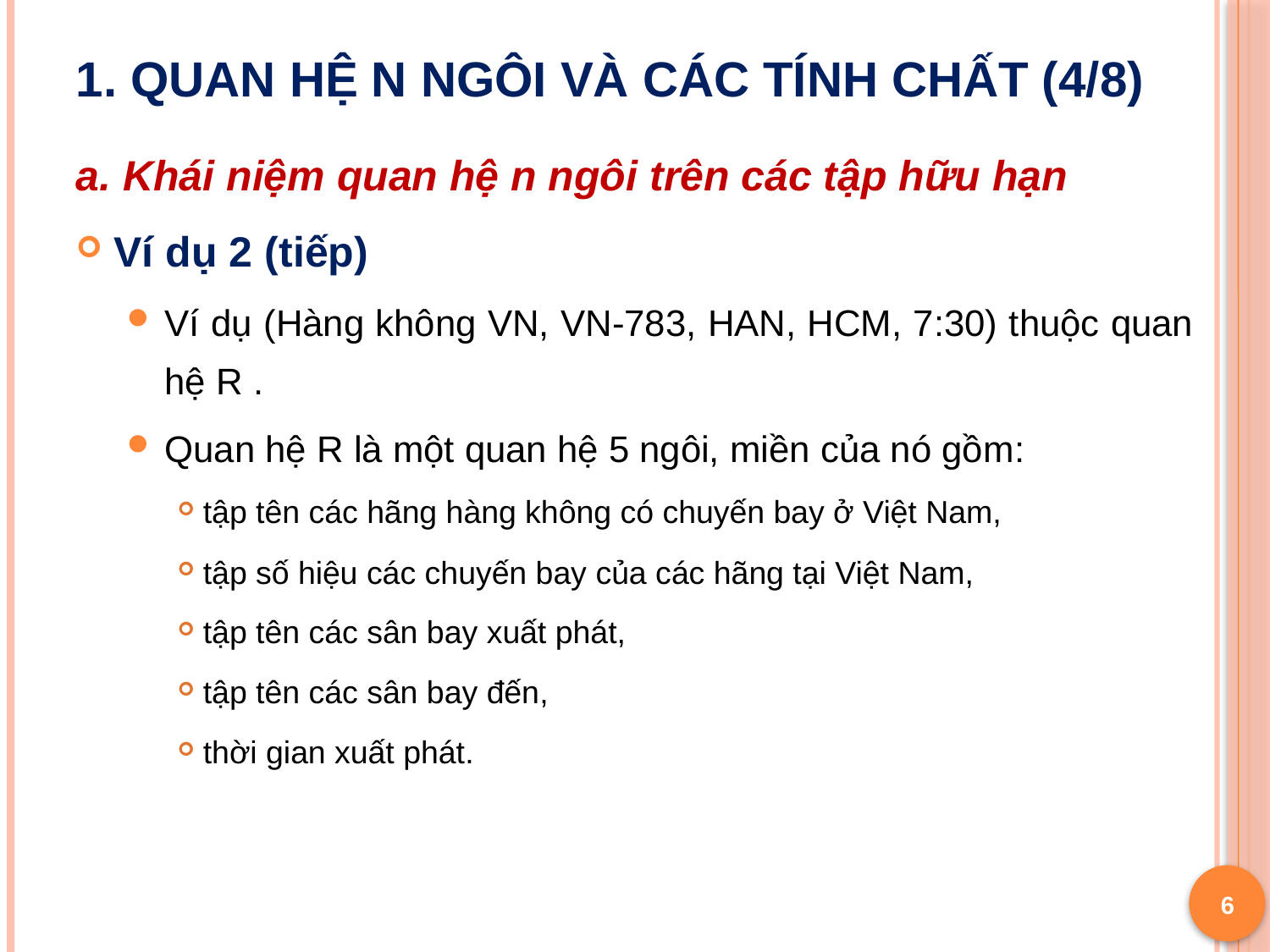

# 1. Quan hệ n ngôi và các tính chất (4/8)
a. Khái niệm quan hệ n ngôi trên các tập hữu hạn
Ví dụ 2 (tiếp)
Ví dụ (Hàng không VN, VN-783, HAN, HCM, 7:30) thuộc quan hệ R .
Quan hệ R là một quan hệ 5 ngôi, miền của nó gồm:
tập tên các hãng hàng không có chuyến bay ở Việt Nam,
tập số hiệu các chuyến bay của các hãng tại Việt Nam,
tập tên các sân bay xuất phát,
tập tên các sân bay đến,
thời gian xuất phát.
6